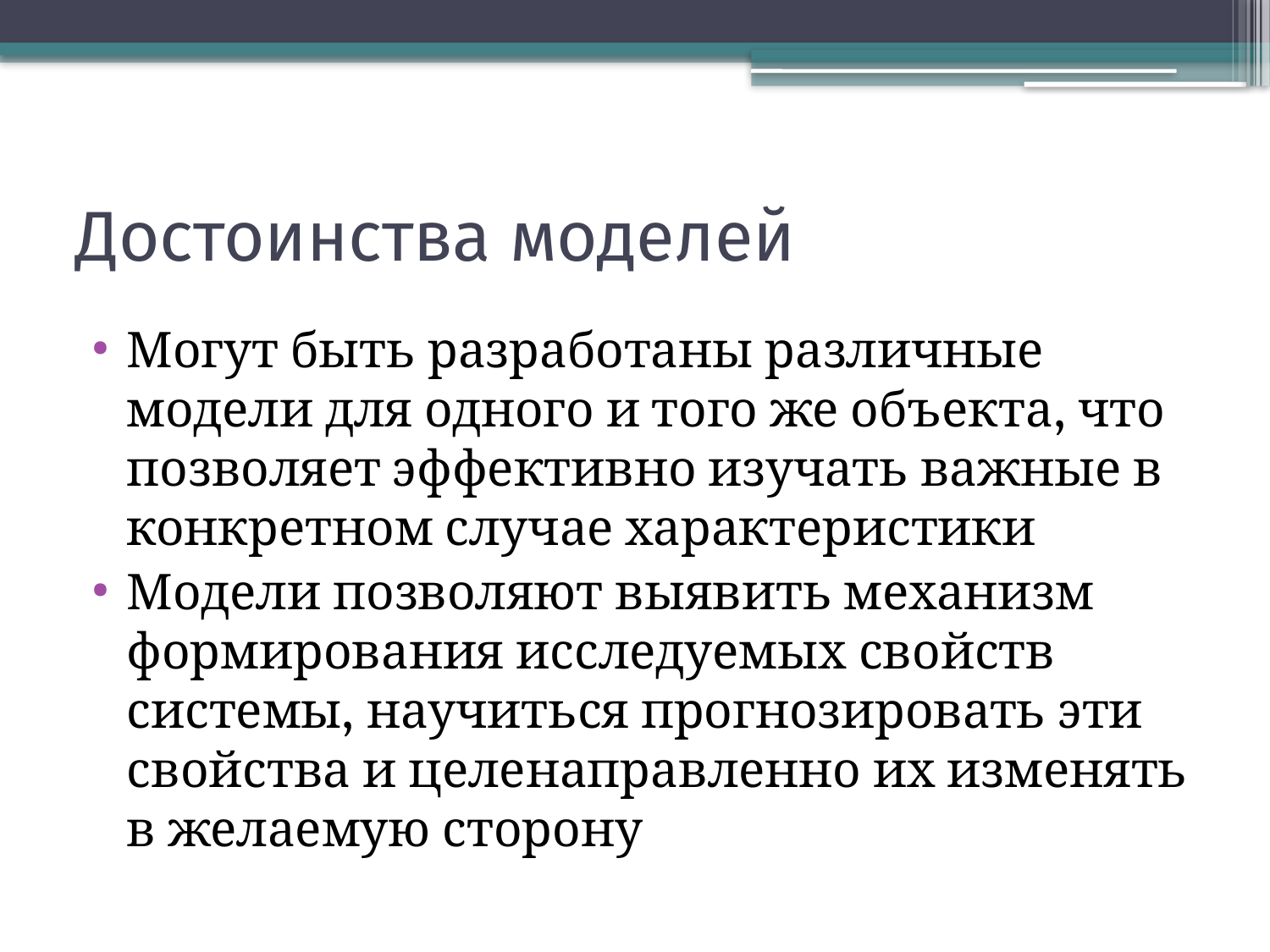

# Достоинства моделей
Могут быть разработаны различные модели для одного и того же объекта, что позволяет эффективно изучать важные в конкретном случае характеристики
Модели позволяют выявить механизм формирования исследуемых свойств системы, научиться прогнозировать эти свойства и целенаправленно их изменять в желаемую сторону